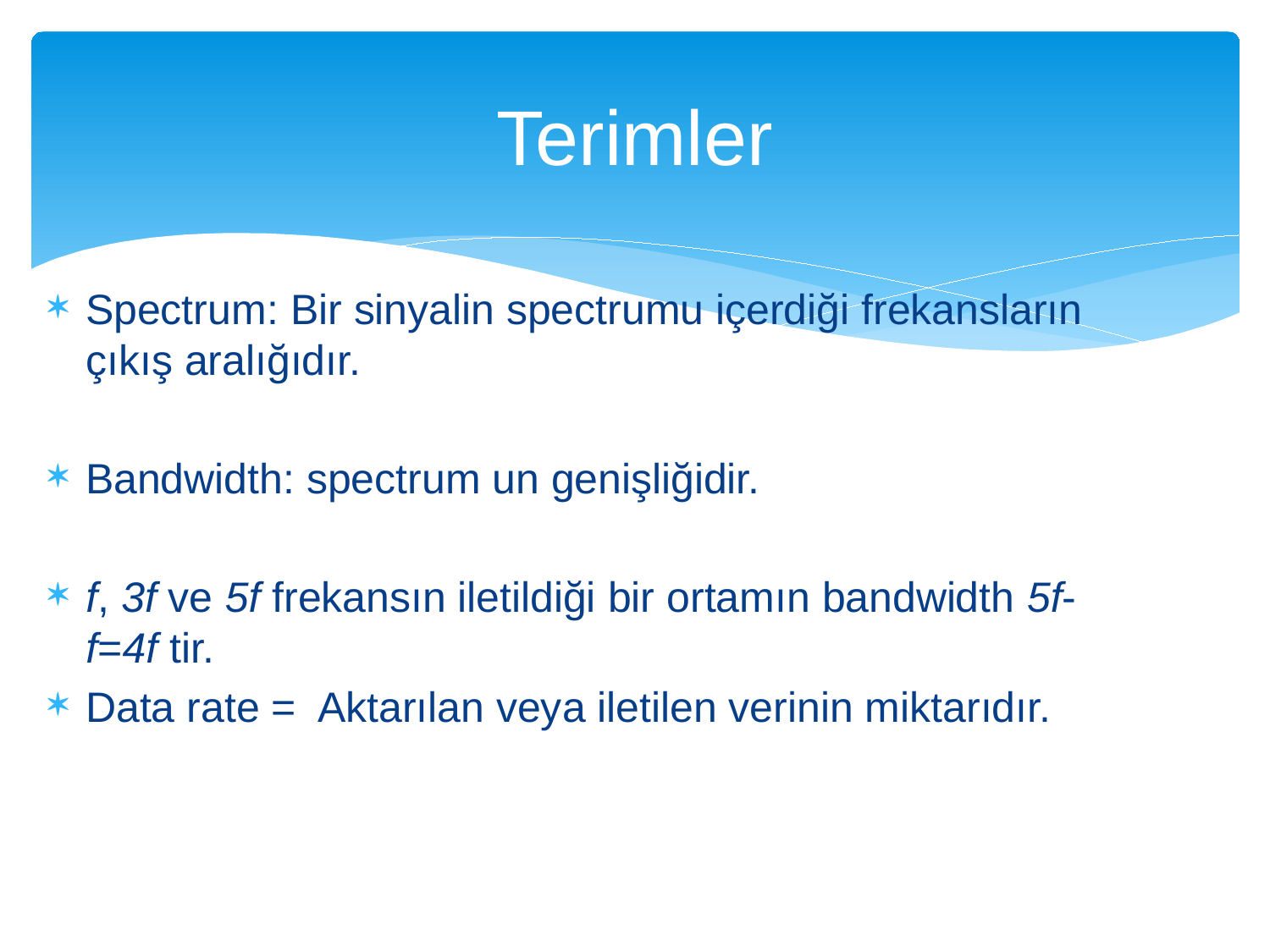

# Terimler
Spectrum: Bir sinyalin spectrumu içerdiği frekansların çıkış aralığıdır.

Bandwidth: spectrum un genişliğidir.

f, 3f ve 5f frekansın iletildiği bir ortamın bandwidth 5f-f=4f tir.
Data rate =  Aktarılan veya iletilen verinin miktarıdır.